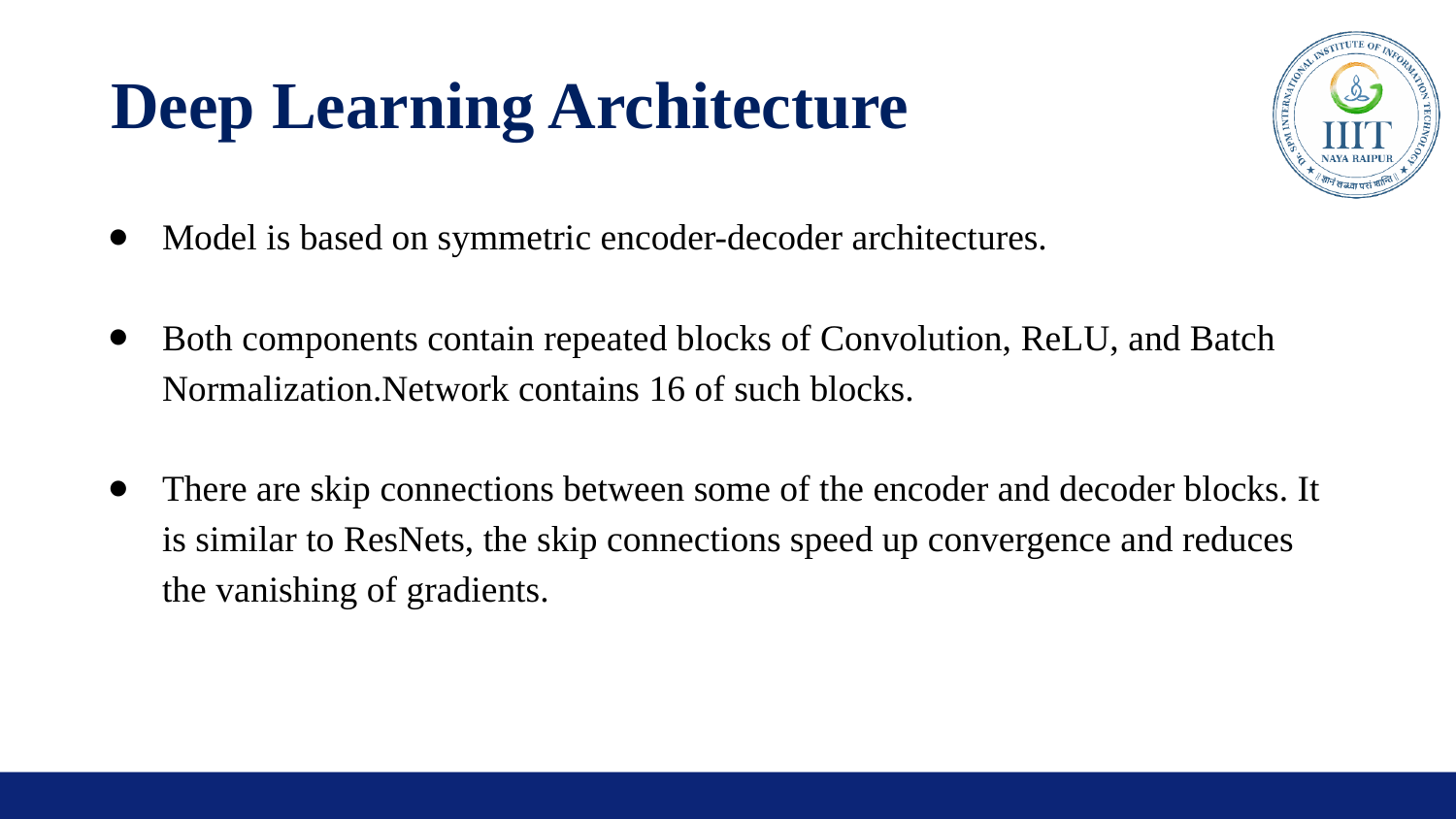

# Deep Learning Architecture
Model is based on symmetric encoder-decoder architectures.

Both components contain repeated blocks of Convolution, ReLU, and Batch Normalization.Network contains 16 of such blocks.

There are skip connections between some of the encoder and decoder blocks. It is similar to ResNets, the skip connections speed up convergence and reduces the vanishing of gradients.